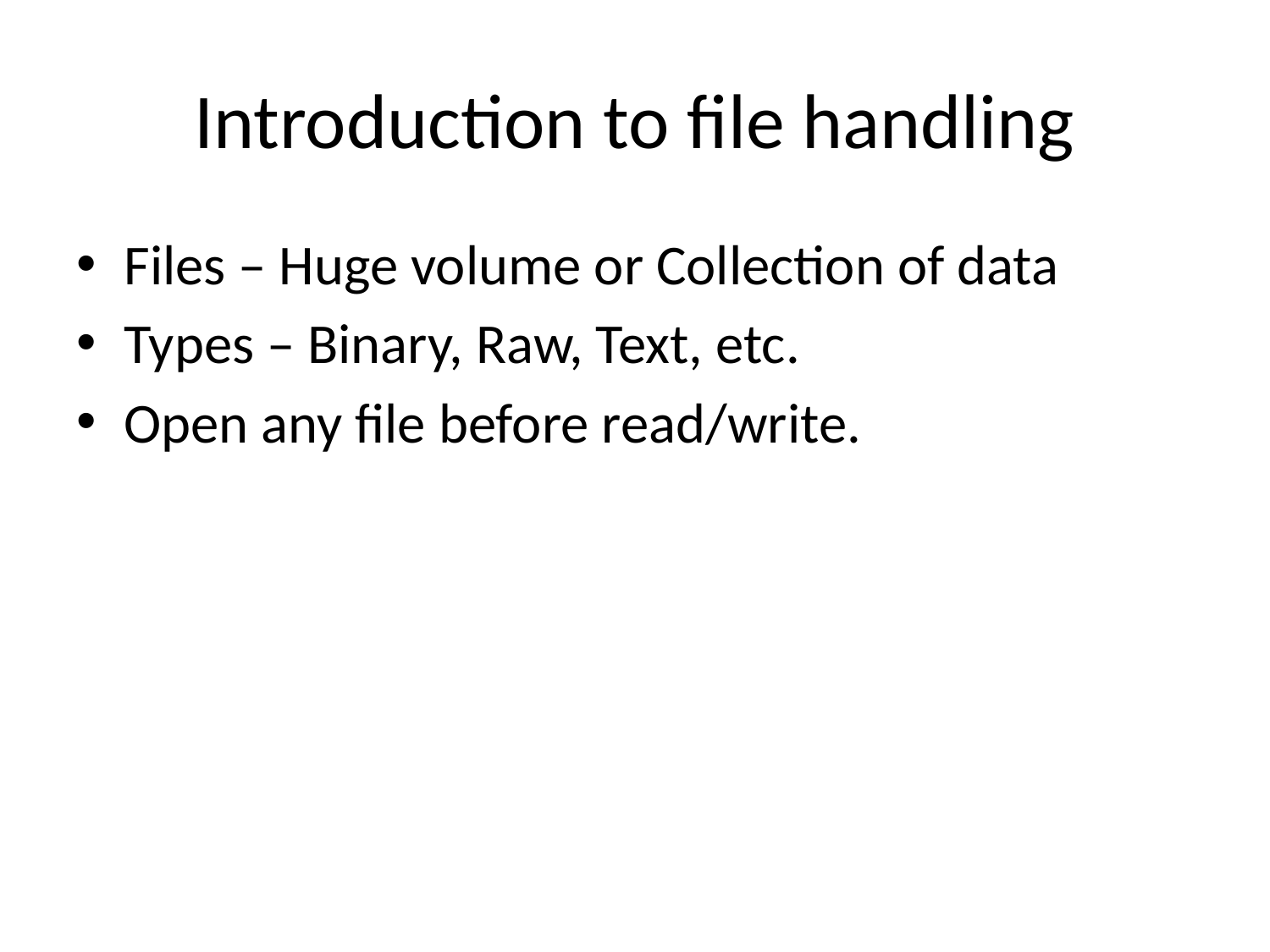

# Introduction to file handling
Files – Huge volume or Collection of data
Types – Binary, Raw, Text, etc.
Open any file before read/write.